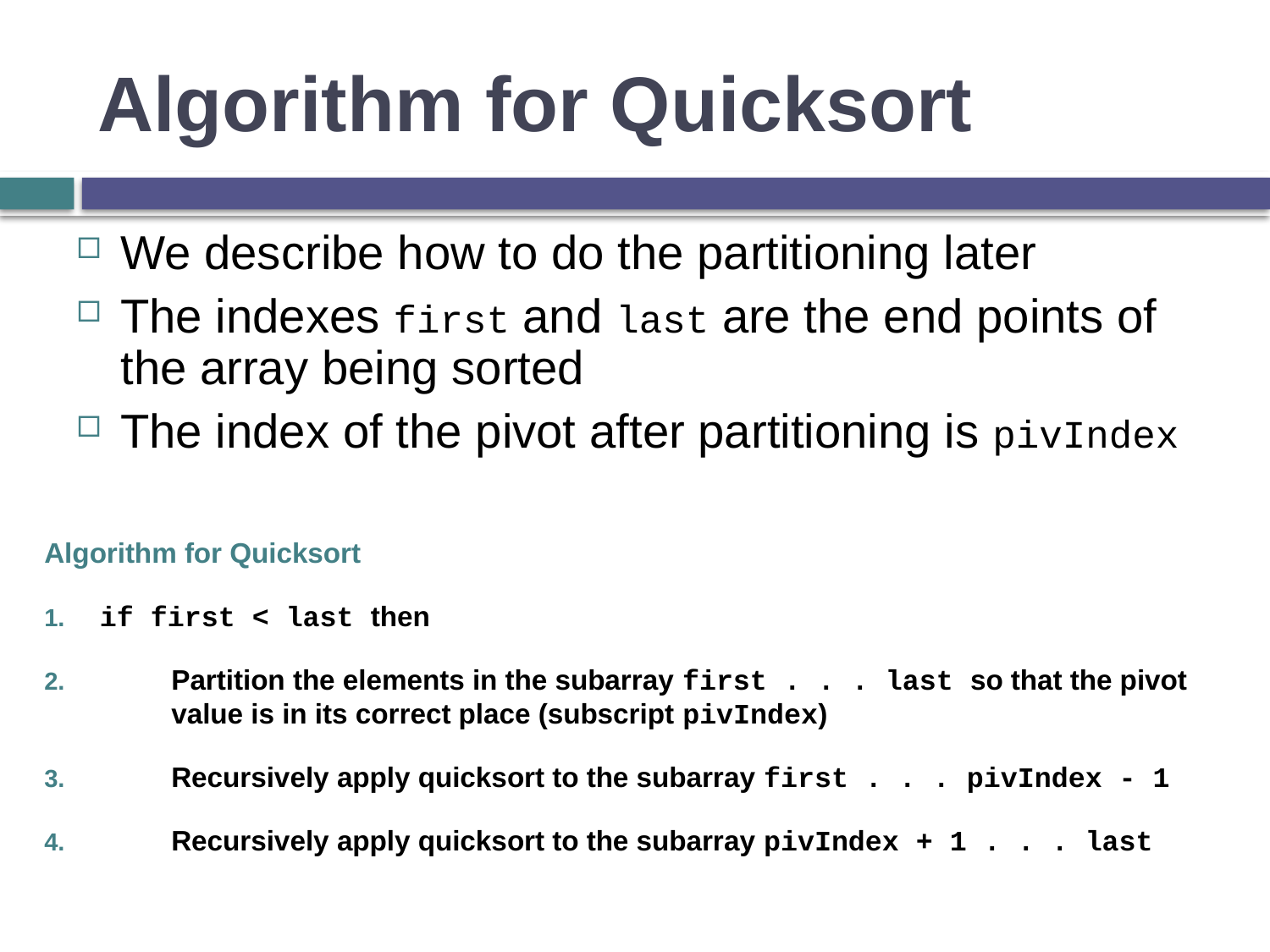

# Algorithm for Quicksort
We describe how to do the partitioning later
The indexes first and last are the end points of the array being sorted
The index of the pivot after partitioning is pivIndex

Algorithm for Quicksort

1.     if first < last then

2. 	Partition the elements in the subarray first . . . last so that the pivot 	value is in its correct place (subscript pivIndex)

3. 	Recursively apply quicksort to the subarray first . . . pivIndex - 1

4. 	Recursively apply quicksort to the subarray pivIndex + 1 . . . last